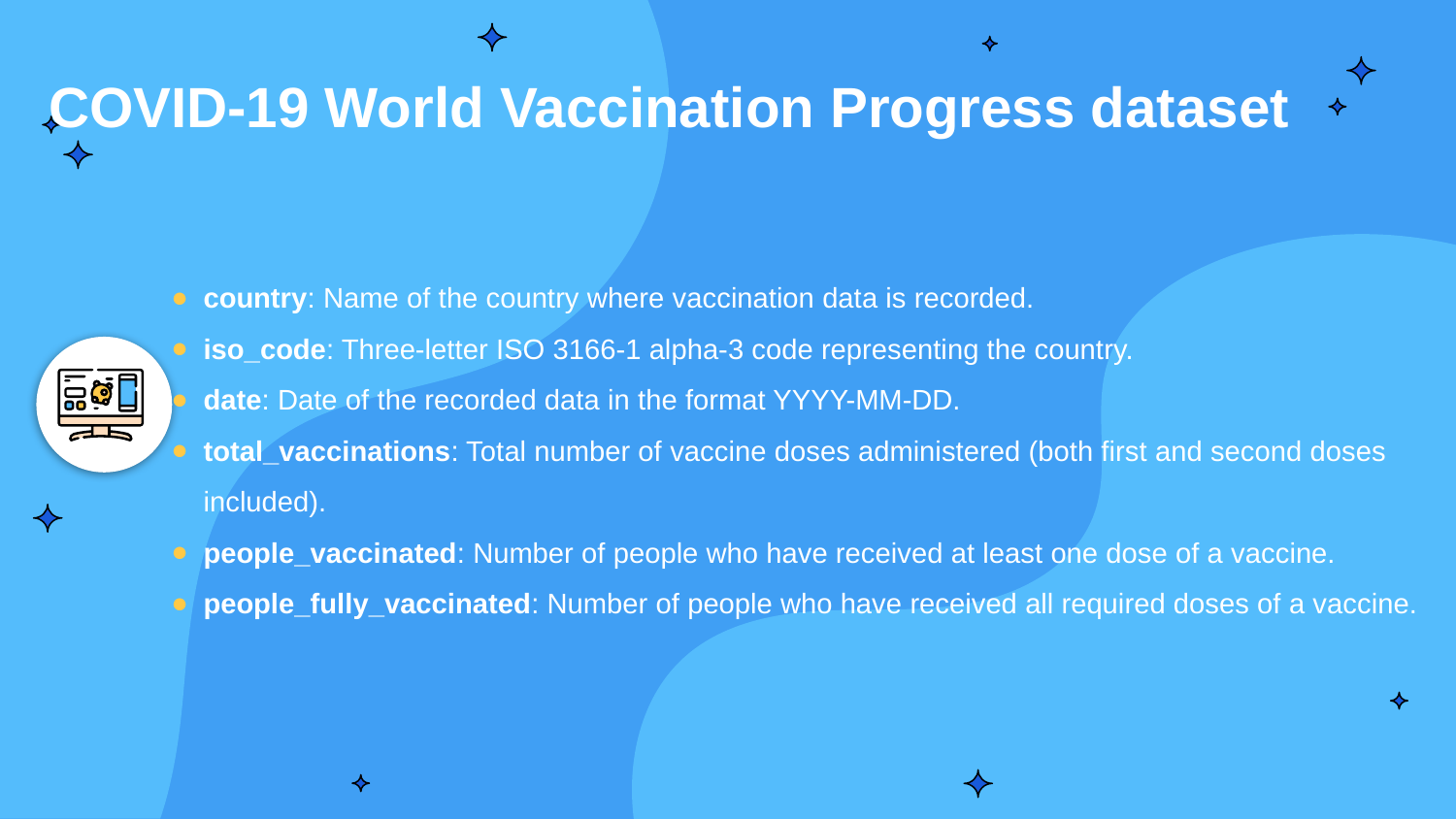

# COVID-19 World Vaccination Progress dataset
country: Name of the country where vaccination data is recorded.
iso_code: Three-letter ISO 3166-1 alpha-3 code representing the country.
date: Date of the recorded data in the format YYYY-MM-DD.
total_vaccinations: Total number of vaccine doses administered (both first and second doses included).
people_vaccinated: Number of people who have received at least one dose of a vaccine.
people_fully_vaccinated: Number of people who have received all required doses of a vaccine.